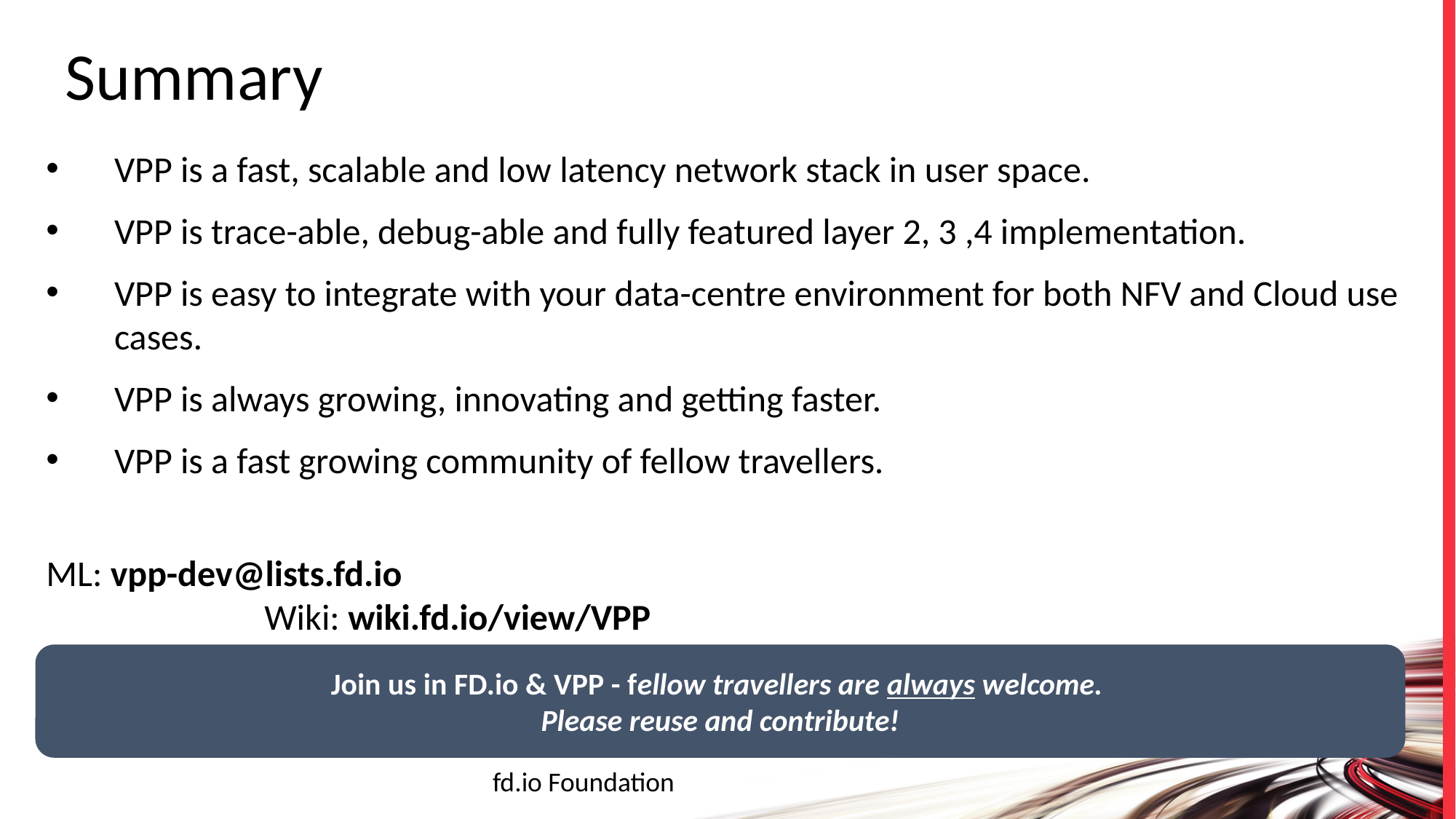

Summary
VPP is a fast, scalable and low latency network stack in user space.
VPP is trace-able, debug-able and fully featured layer 2, 3 ,4 implementation.
VPP is easy to integrate with your data-centre environment for both NFV and Cloud use cases.
VPP is always growing, innovating and getting faster.
VPP is a fast growing community of fellow travellers.

ML: vpp-dev@lists.fd.io 											Wiki: wiki.fd.io/view/VPP

Join us in FD.io & VPP - fellow travellers are always welcome.
Please reuse and contribute!